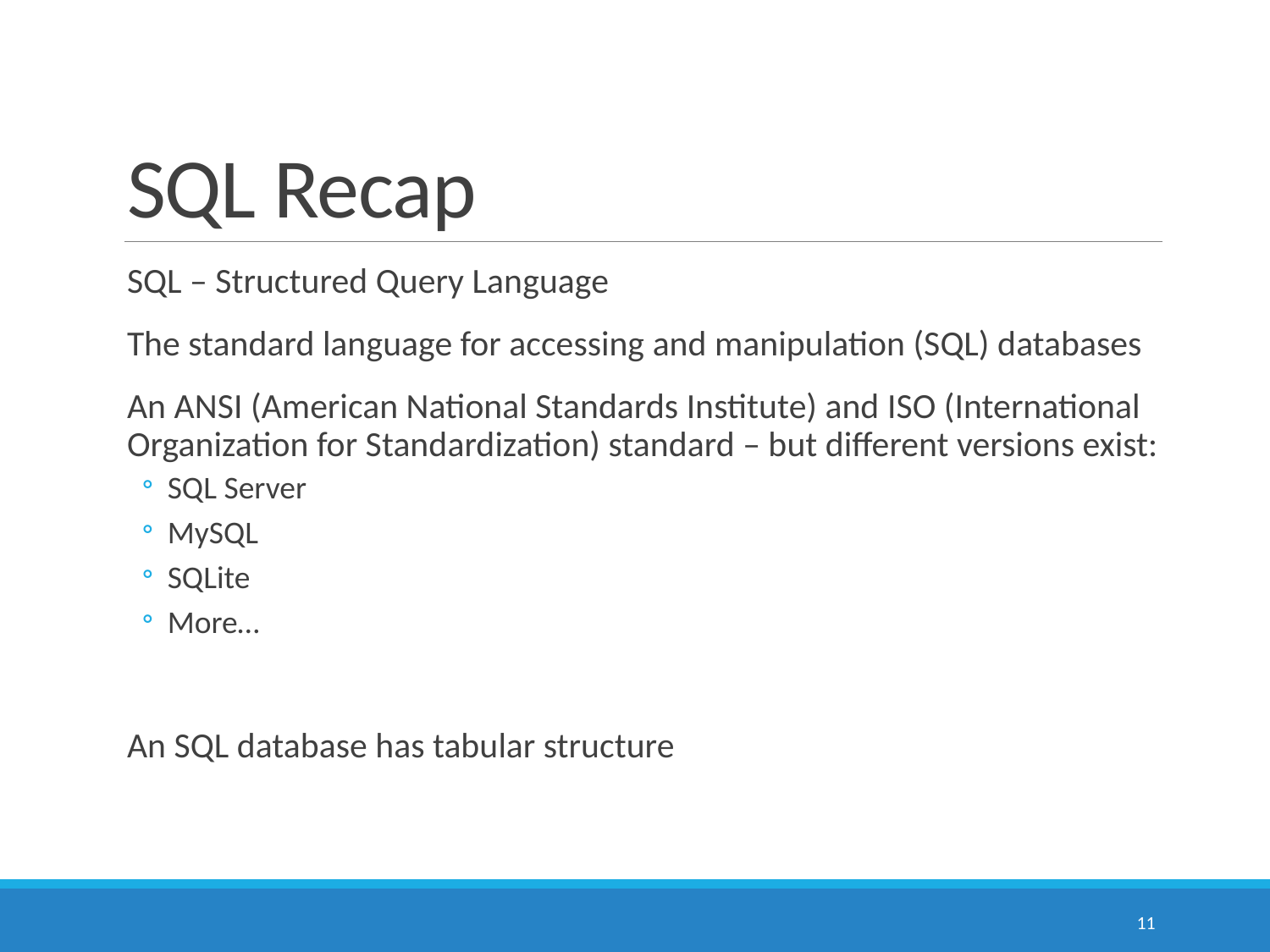

# SQL Recap
SQL – Structured Query Language
The standard language for accessing and manipulation (SQL) databases
An ANSI (American National Standards Institute) and ISO (International Organization for Standardization) standard – but different versions exist:
SQL Server
MySQL
SQLite
More…

An SQL database has tabular structure

11